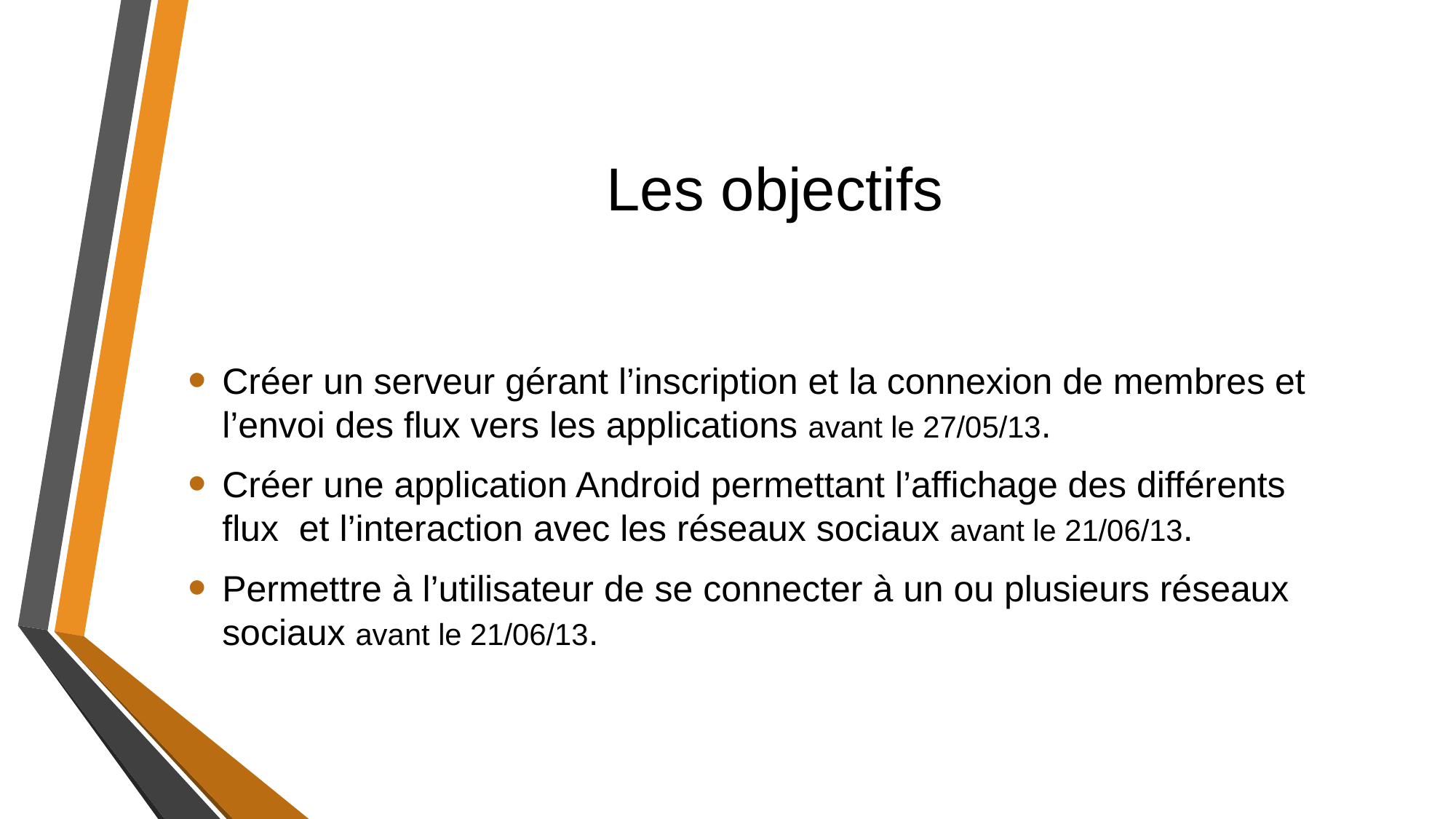

# Les objectifs
Créer un serveur gérant l’inscription et la connexion de membres et l’envoi des flux vers les applications avant le 27/05/13.
Créer une application Android permettant l’affichage des différents flux  et l’interaction avec les réseaux sociaux avant le 21/06/13.
Permettre à l’utilisateur de se connecter à un ou plusieurs réseaux sociaux avant le 21/06/13.